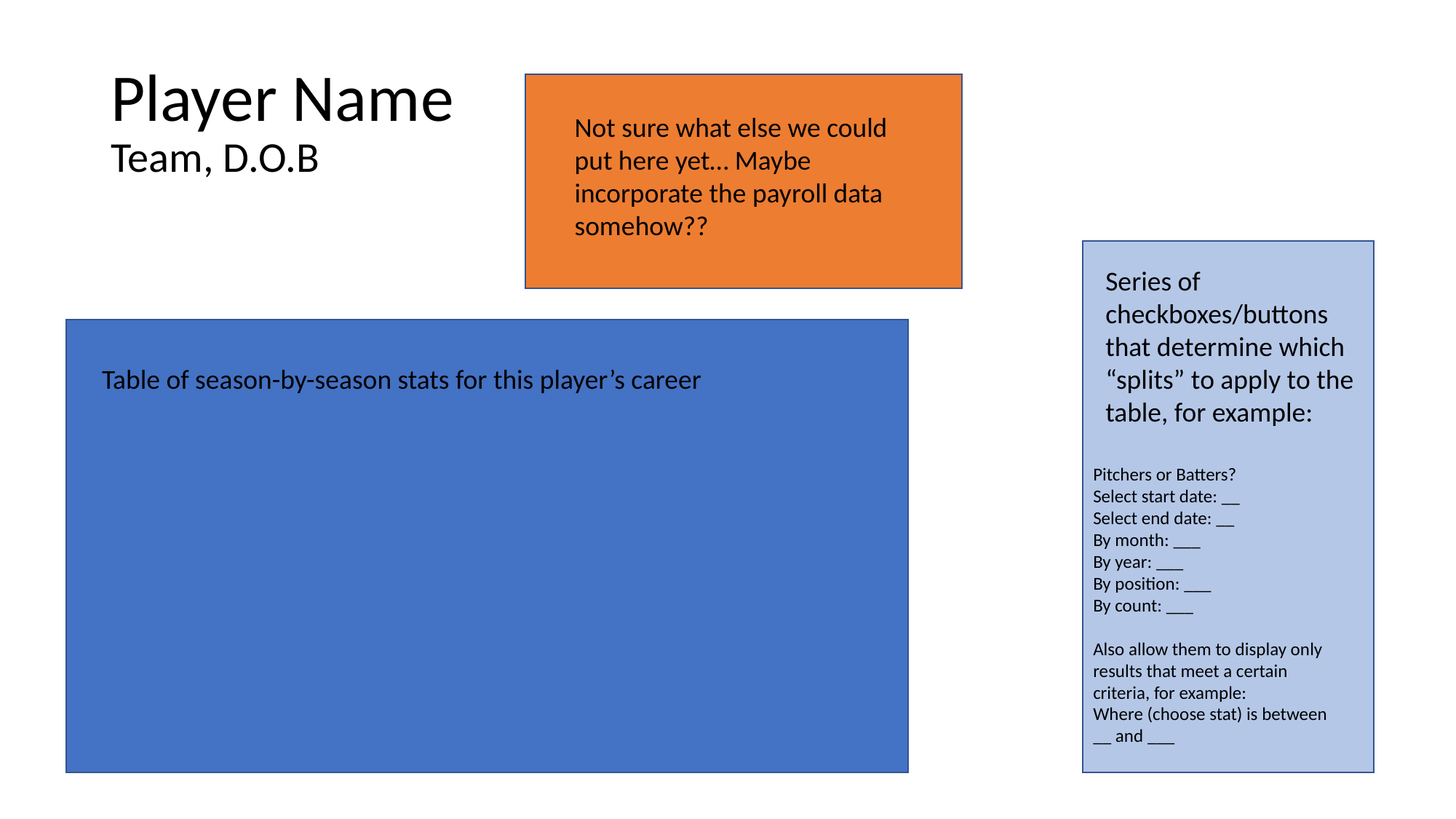

# Player Name Team, D.O.B

Not sure what else we could put here yet… Maybe incorporate the payroll data somehow??

Series of checkboxes/buttons that determine which “splits” to apply to the table, for example:

Table of season-by-season stats for this player’s career
Pitchers or Batters?
Select start date: __
Select end date: __
By month: ___
By year: ___
By position: ___
By count: ___

Also allow them to display only results that meet a certain criteria, for example:
Where (choose stat) is between __ and ___